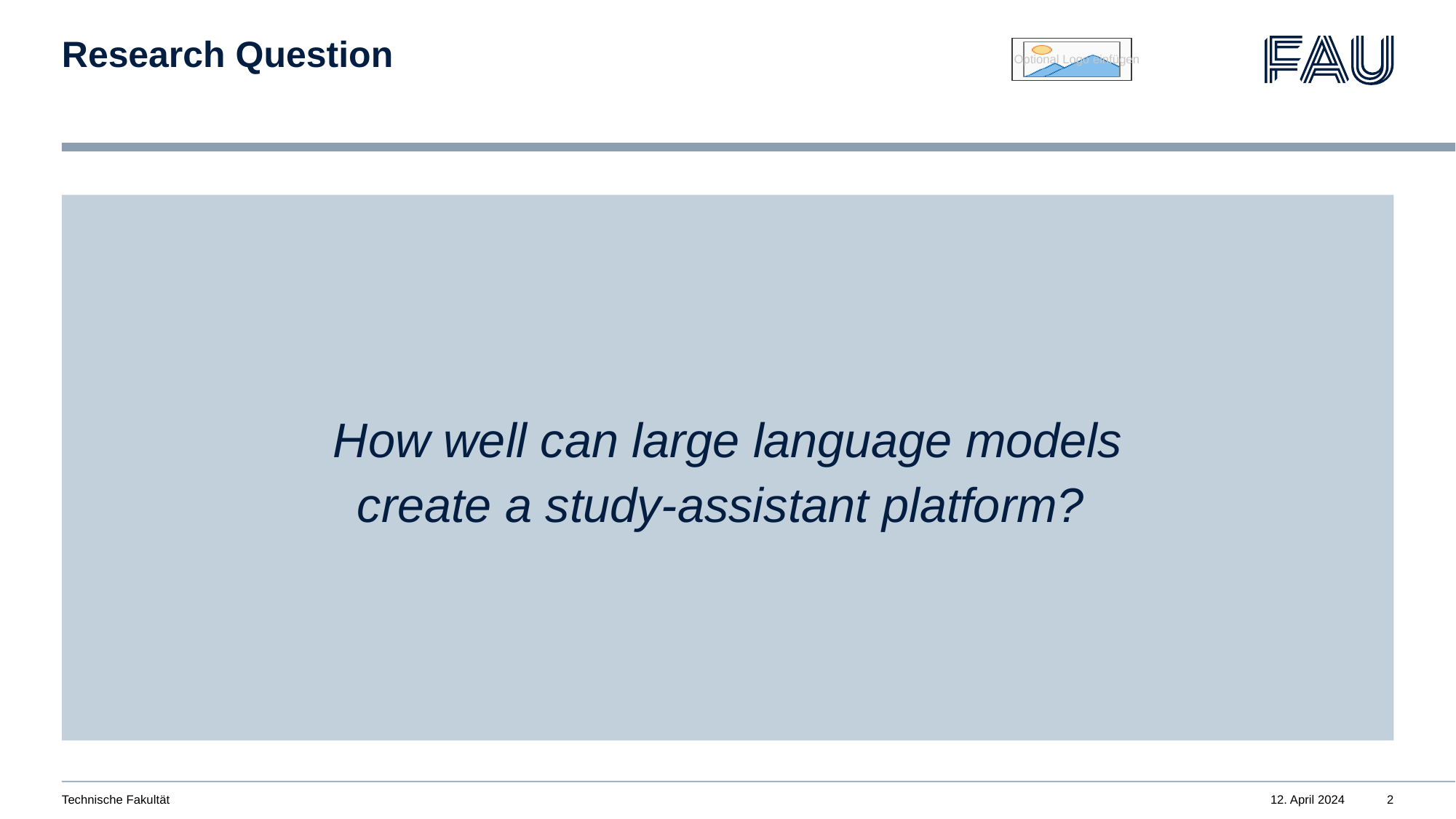

# Research Question

How well can large language models create a study-assistant platform?
Technische Fakultät
12. April 2024
2